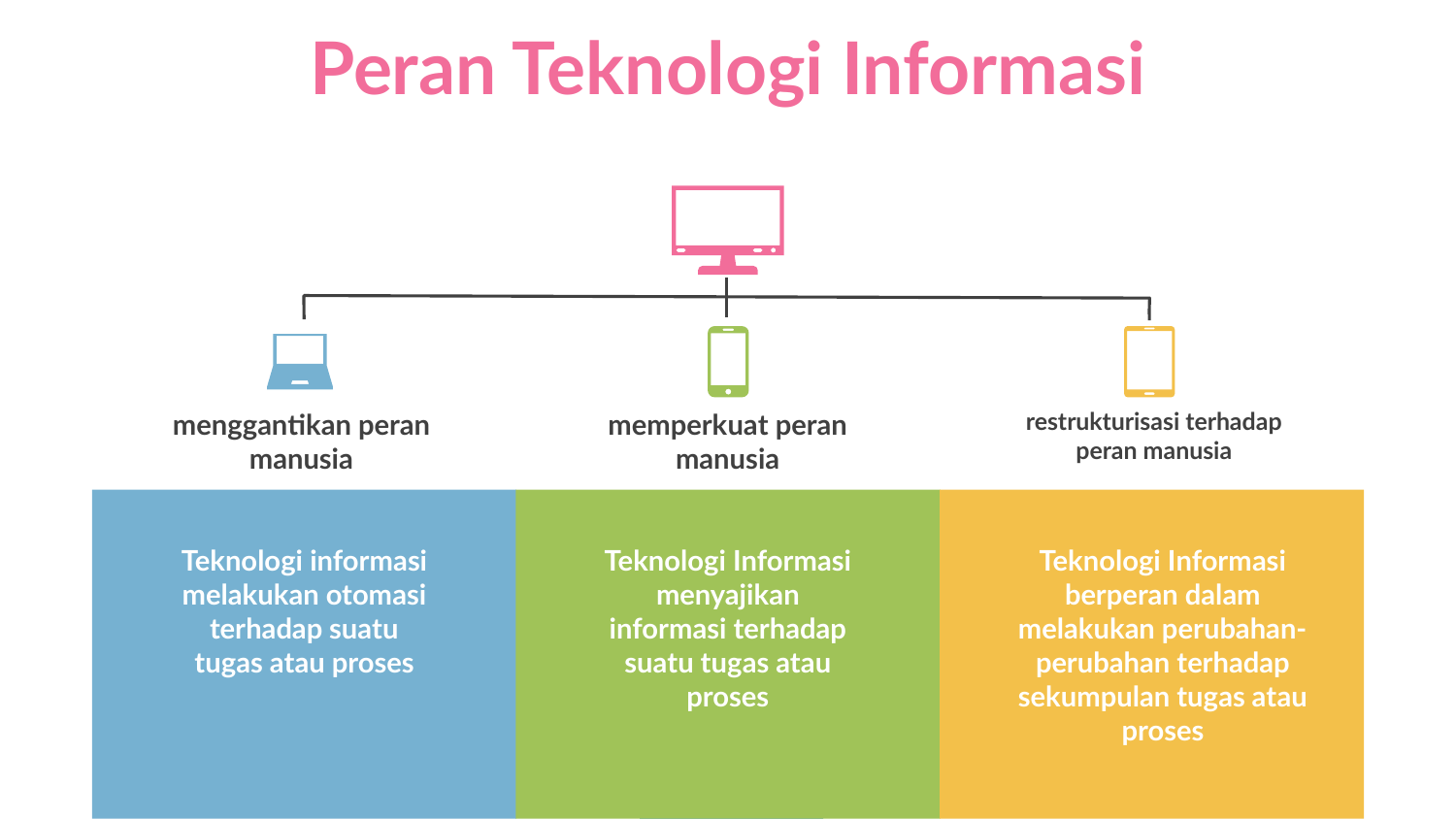

# Peran Teknologi Informasi

2

menggantikan peran manusia
memperkuat peran manusia
restrukturisasi terhadap peran manusia

Teknologi informasi melakukan otomasi terhadap suatu tugas atau proses
Teknologi Informasi menyajikan informasi terhadap suatu tugas atau proses
Teknologi Informasi berperan dalam melakukan perubahan-perubahan terhadap sekumpulan tugas atau proses